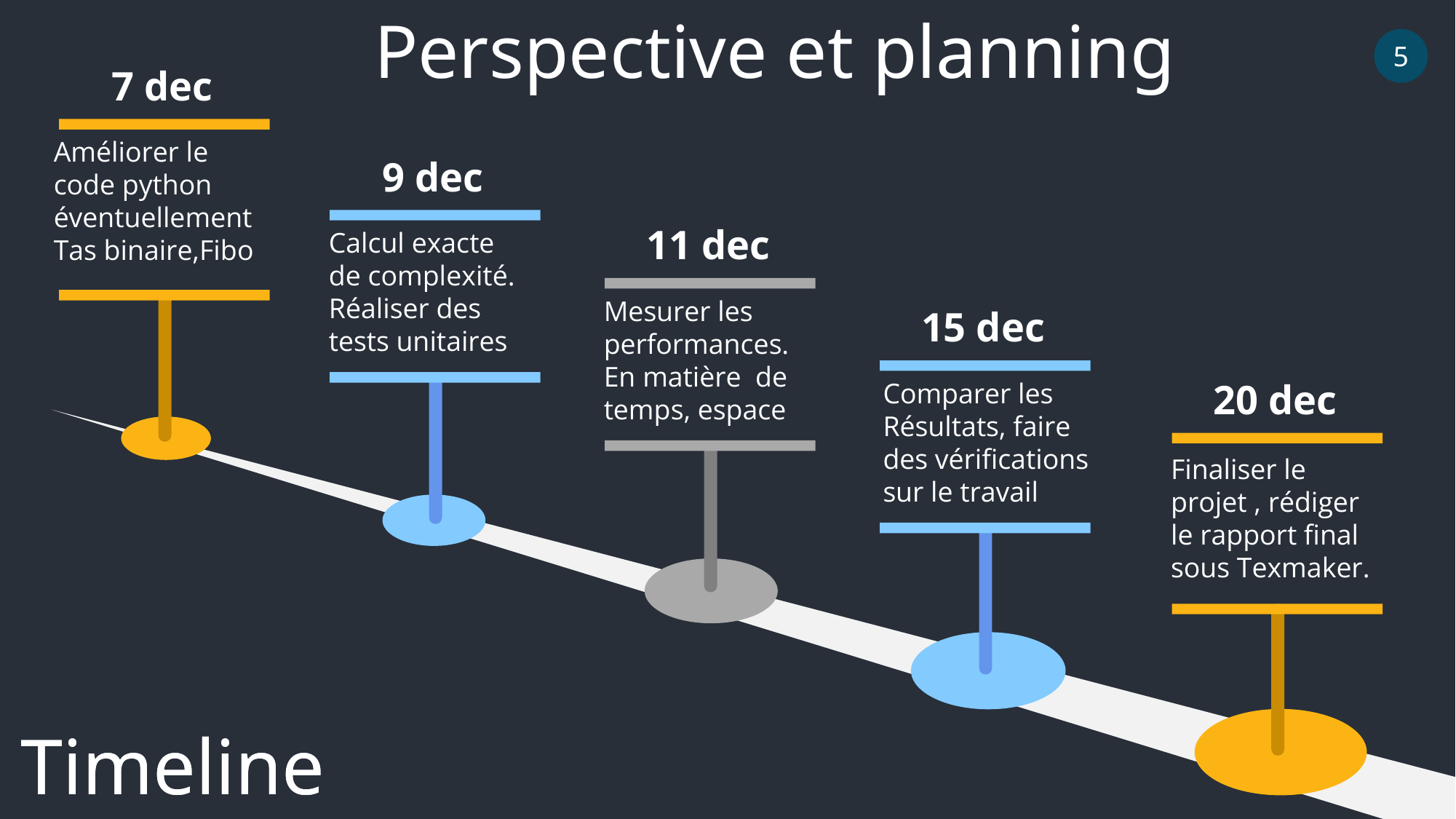

Perspective et planning

5
7 dec

Améliorer le
code python éventuellement
Tas binaire,Fibo
9 dec

11 dec
Calcul exacte
de complexité.
Réaliser des
tests unitaires

Mesurer les performances.
En matière  de temps, espace

15 dec

20 dec
Comparer les
Résultats, faire
des vérifications
sur le travail

Finaliser le projet , rédiger le rapport final sous Texmaker.

Timeline
Timeline